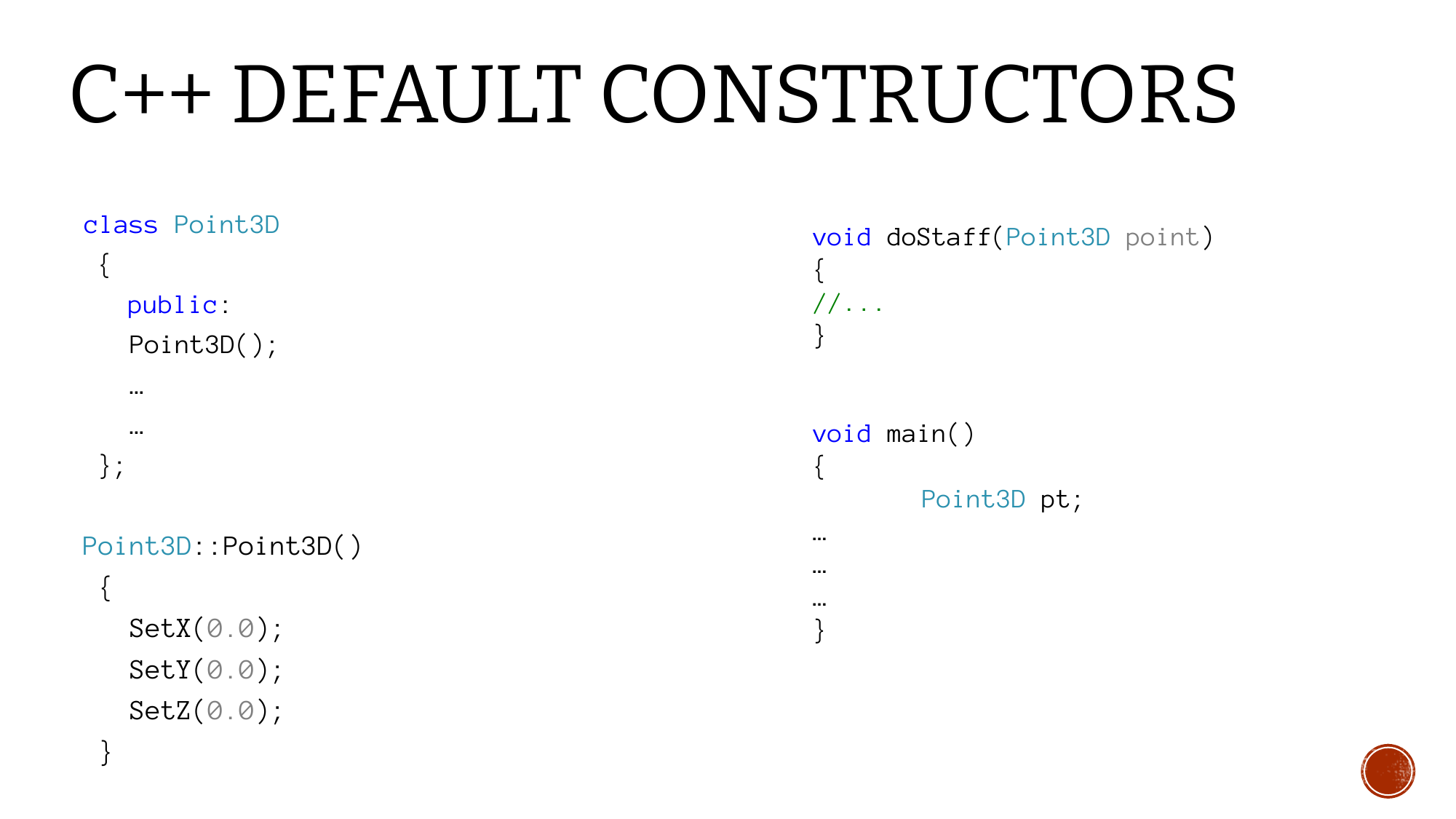

# C++ Default Constructors

void doStaff(Point3D point)
{
//...
}

void main()
{
	Point3D pt;
…
…
…
}

   class Point3D
  {
    public:
	Point3D();
	…
	…
  };

 Point3D::Point3D()
  {
  	SetX(0.0);
	SetY(0.0);
	SetZ(0.0);
  }